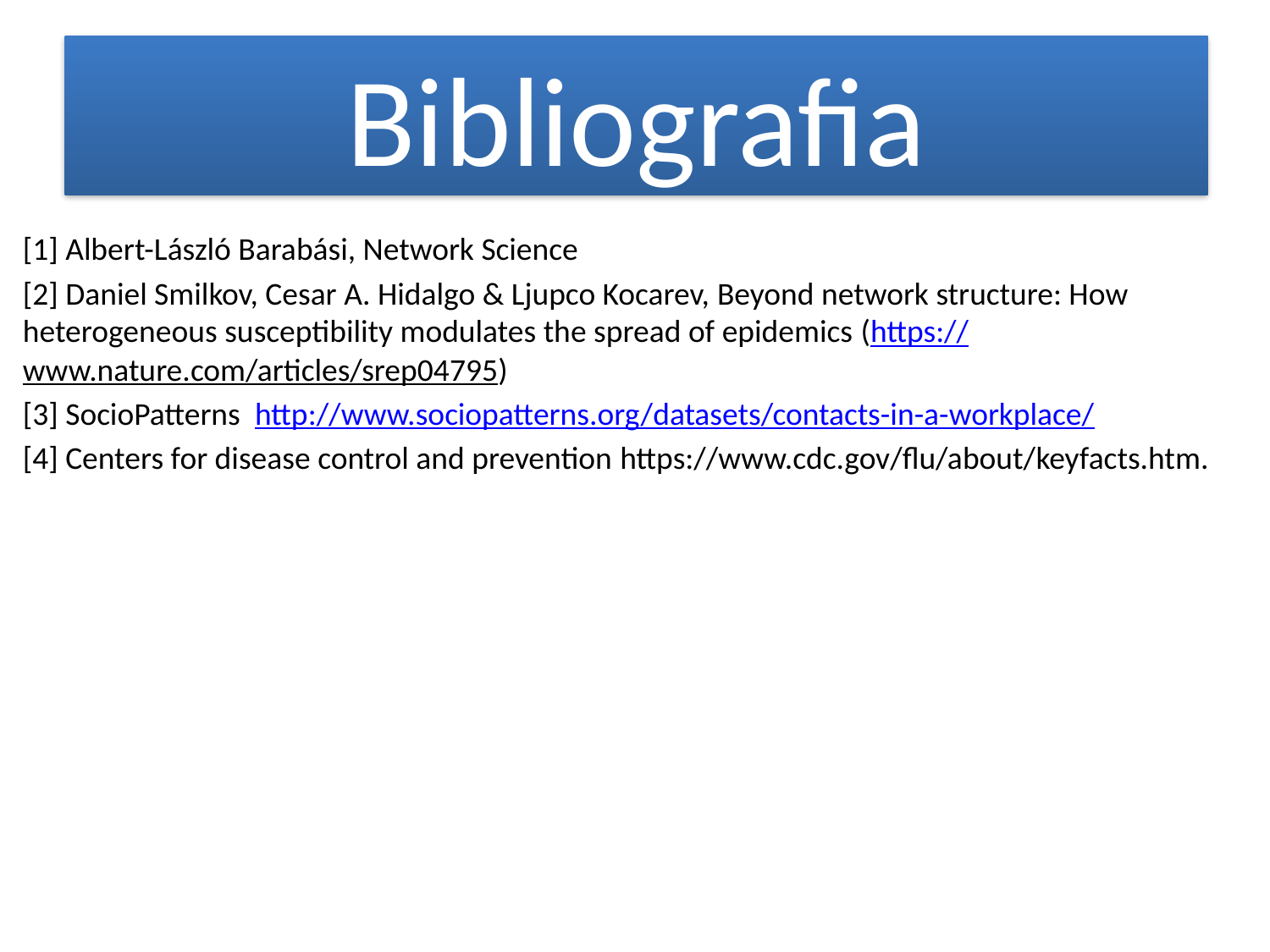

Bibliografia
#
[1] Albert-László Barabási, Network Science
[2] Daniel Smilkov, Cesar A. Hidalgo & Ljupco Kocarev, Beyond network structure: How heterogeneous susceptibility modulates the spread of epidemics (https://www.nature.com/articles/srep04795)
[3] SocioPatterns  http://www.sociopatterns.org/datasets/contacts-in-a-workplace/
[4] Centers for disease control and prevention https://www.cdc.gov/flu/about/keyfacts.htm.